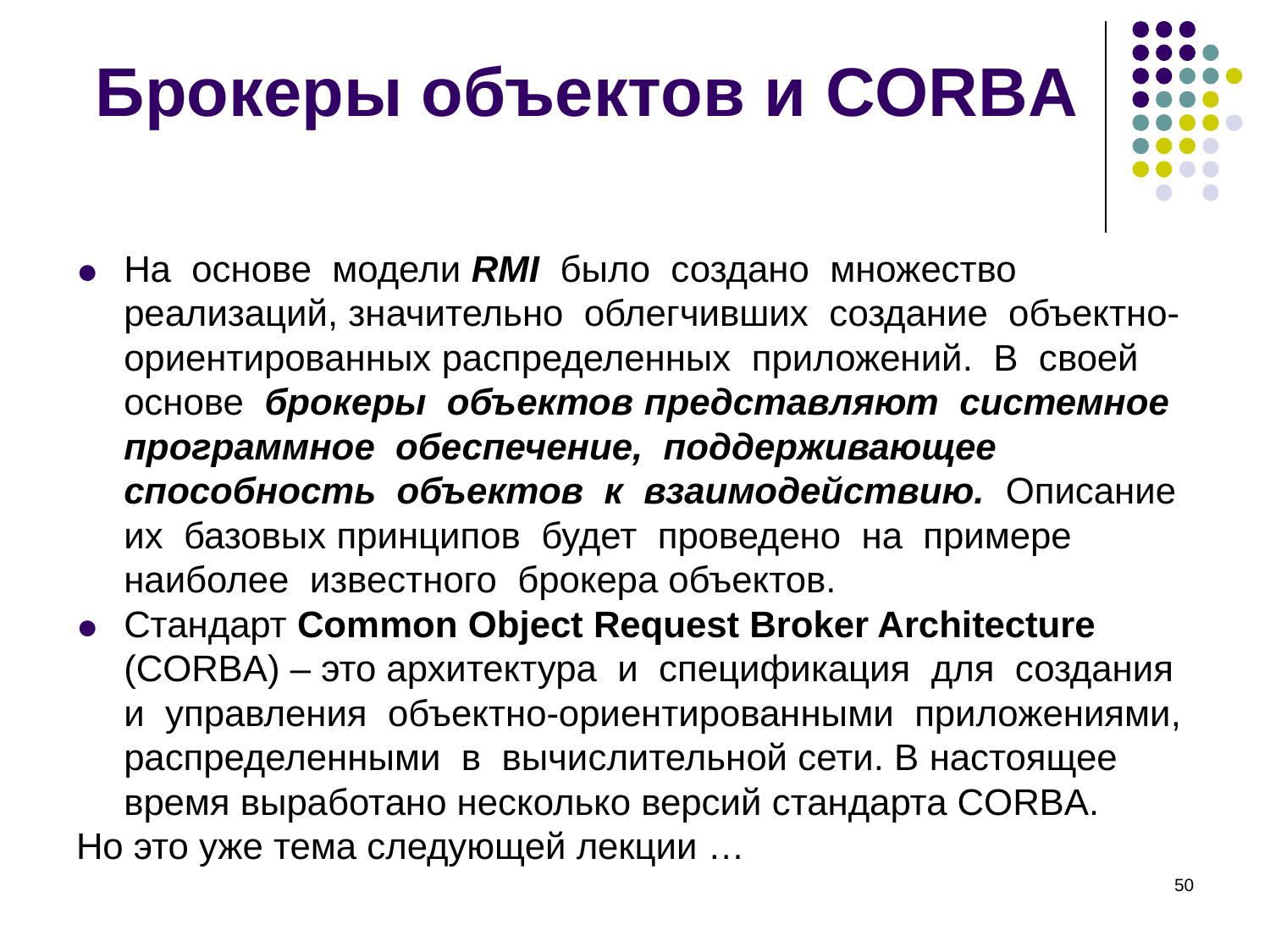

# Брокеры объектов и CORBA
На  основе  модели RMI  было  создано  множество  реализаций, значительно  облегчивших  создание  объектно-ориентированных распределенных  приложений.  В  своей  основе  брокеры  объектов представляют  системное  программное  обеспечение,  поддерживающее способность  объектов  к  взаимодействию.  Описание  их  базовых принципов  будет  проведено  на  примере  наиболее  известного  брокера объектов.
Стандарт Common Object Request Broker Architecture (CORBA) – это архитектура  и  спецификация  для  создания  и  управления  объектно-ориентированными  приложениями,  распределенными  в  вычислительной сети. В настоящее время выработано несколько версий стандарта CORBA.
Но это уже тема следующей лекции …
50